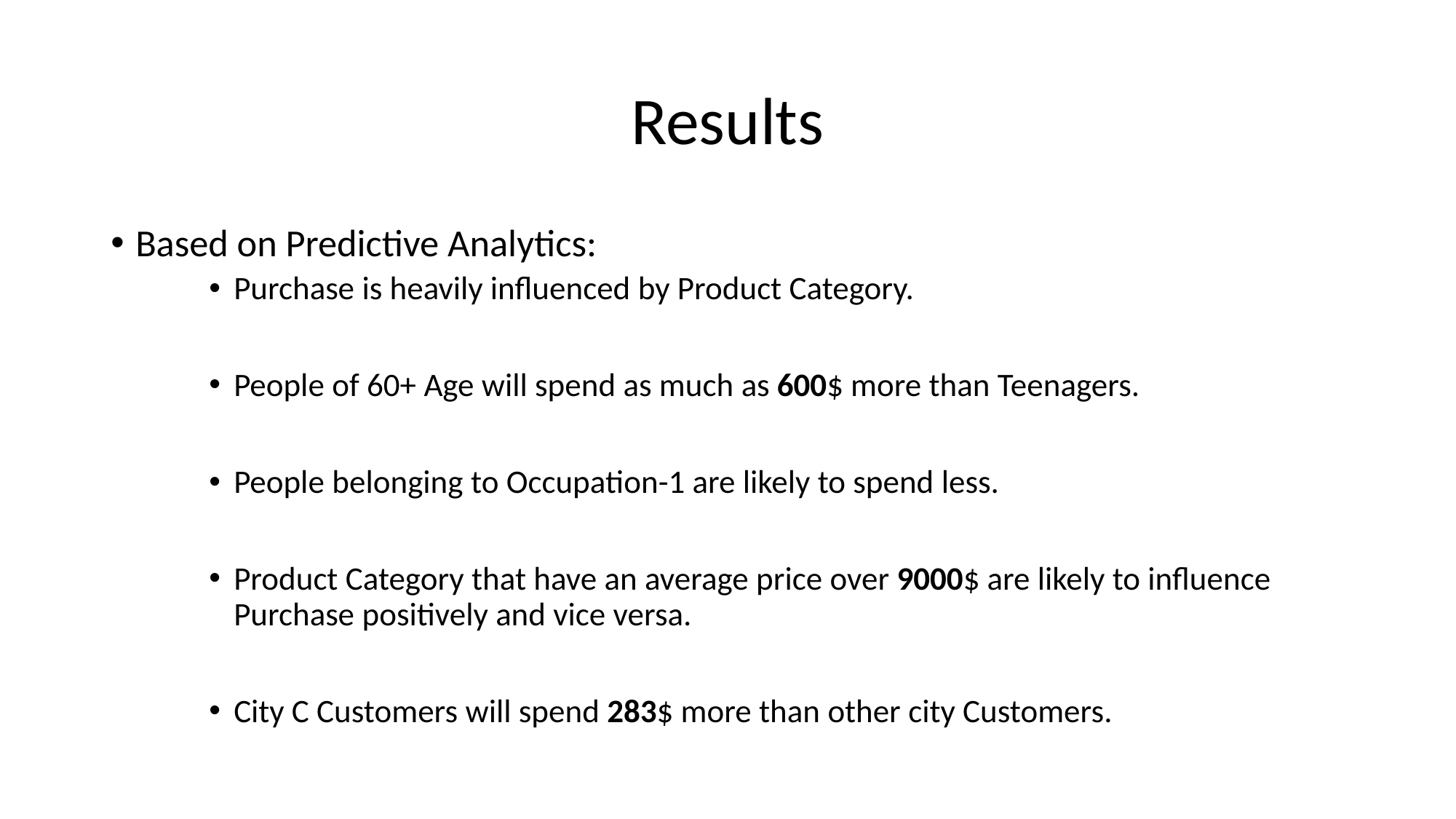

# Results
Based on Predictive Analytics:
Purchase is heavily influenced by Product Category.

People of 60+ Age will spend as much as 600$ more than Teenagers.

People belonging to Occupation-1 are likely to spend less.

Product Category that have an average price over 9000$ are likely to influence Purchase positively and vice versa.

City C Customers will spend 283$ more than other city Customers.